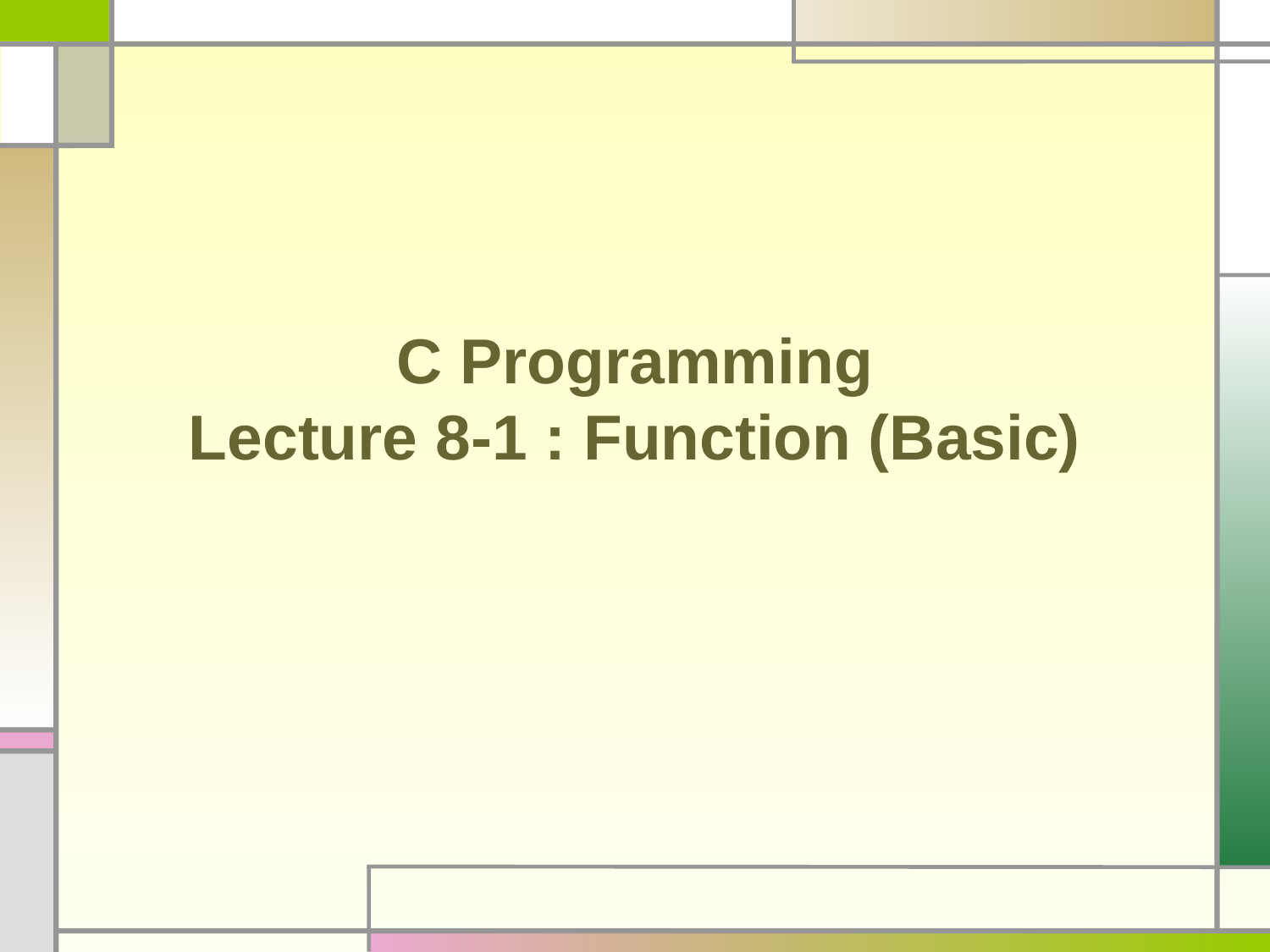

# C Programming Lecture 8-1 : Function (Basic)